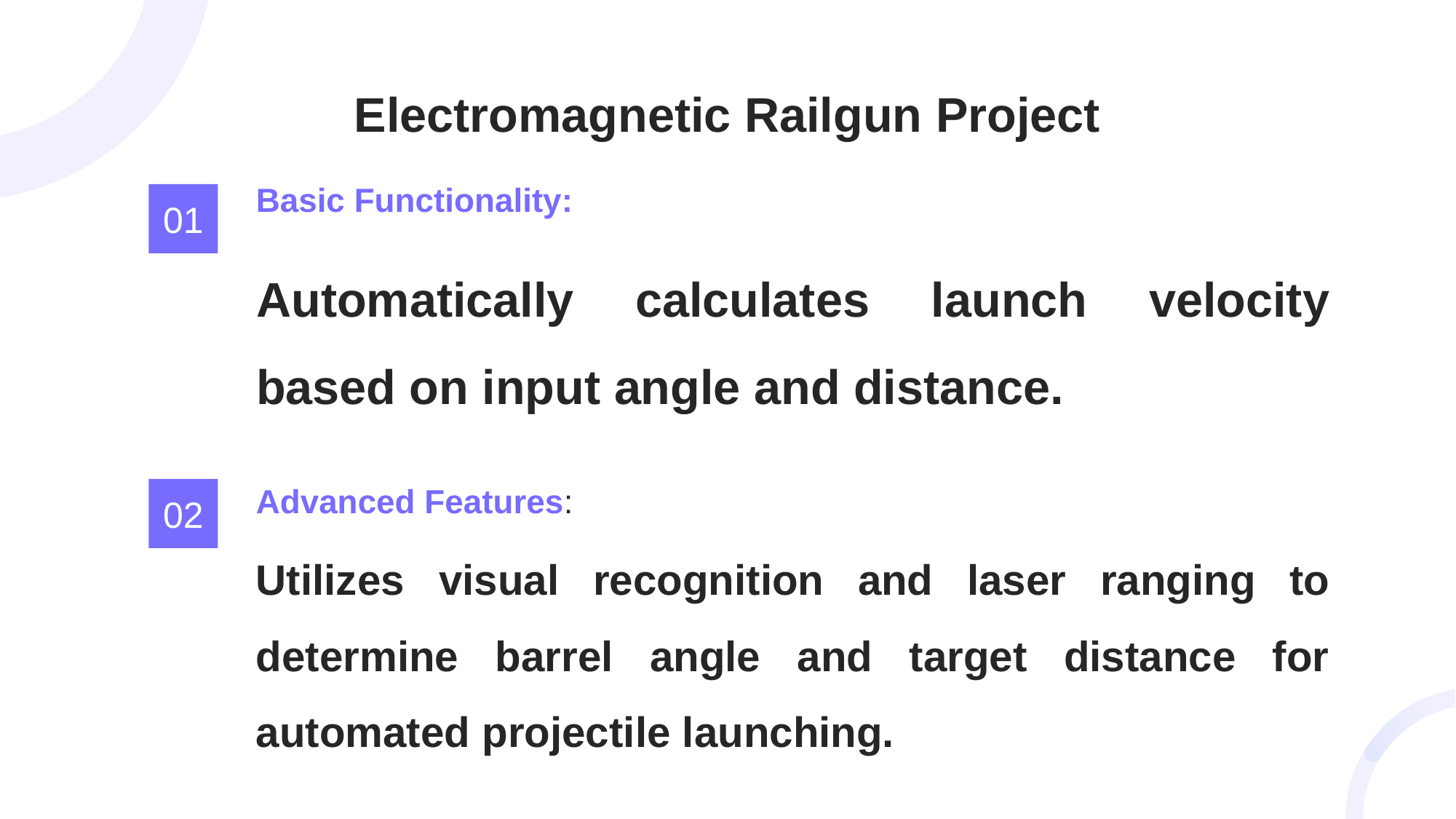

# Electromagnetic Railgun Project
01
Basic Functionality:

Automatically calculates launch velocity based on input angle and distance.

02
Advanced Features:

Utilizes visual recognition and laser ranging to determine barrel angle and target distance for automated projectile launching.